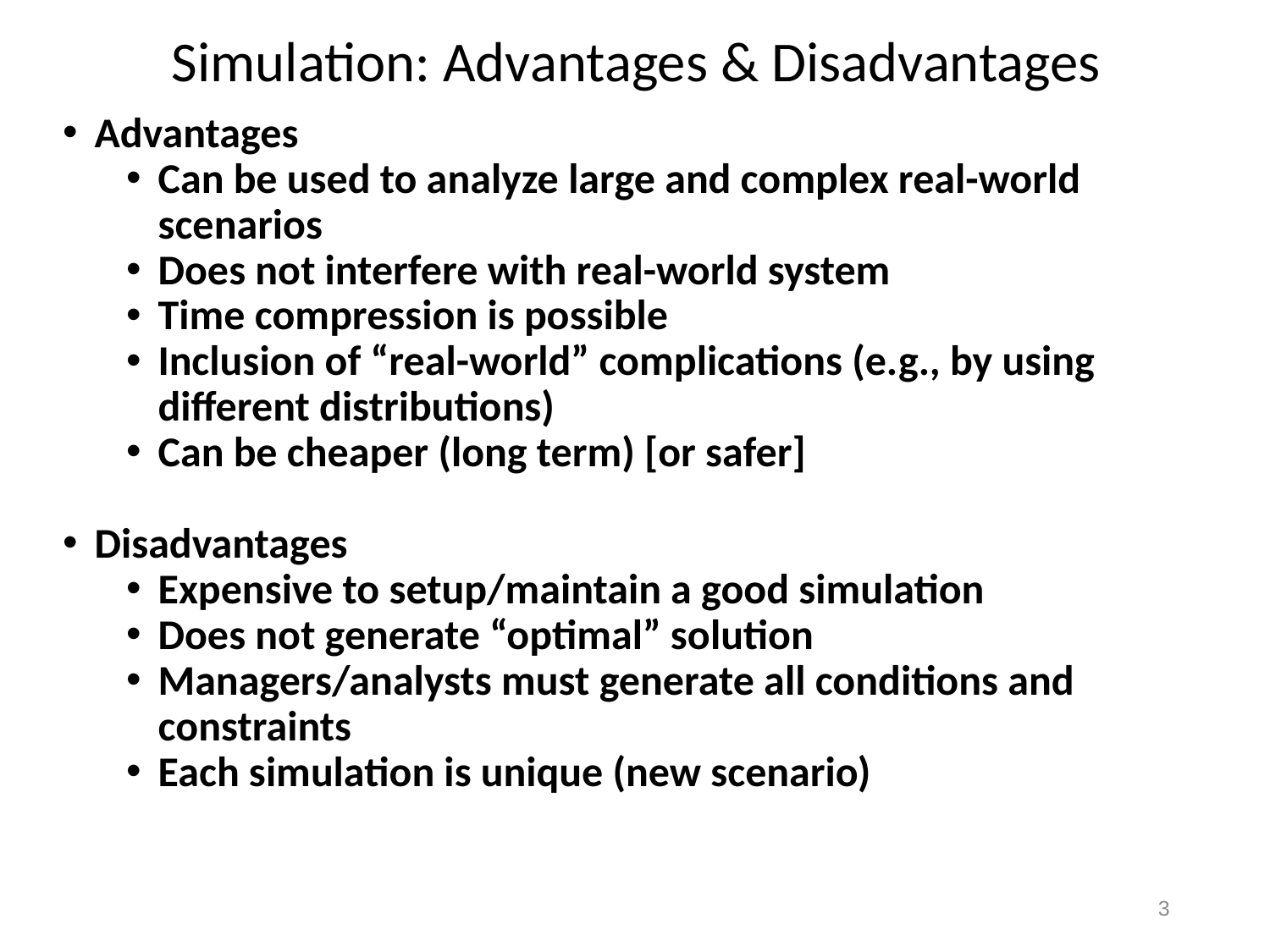

Simulation: Advantages & Disadvantages
Advantages
Can be used to analyze large and complex real-world scenarios
Does not interfere with real-world system
Time compression is possible
Inclusion of “real-world” complications (e.g., by using different distributions)
Can be cheaper (long term) [or safer]

Disadvantages
Expensive to setup/maintain a good simulation
Does not generate “optimal” solution
Managers/analysts must generate all conditions and constraints
Each simulation is unique (new scenario)
3